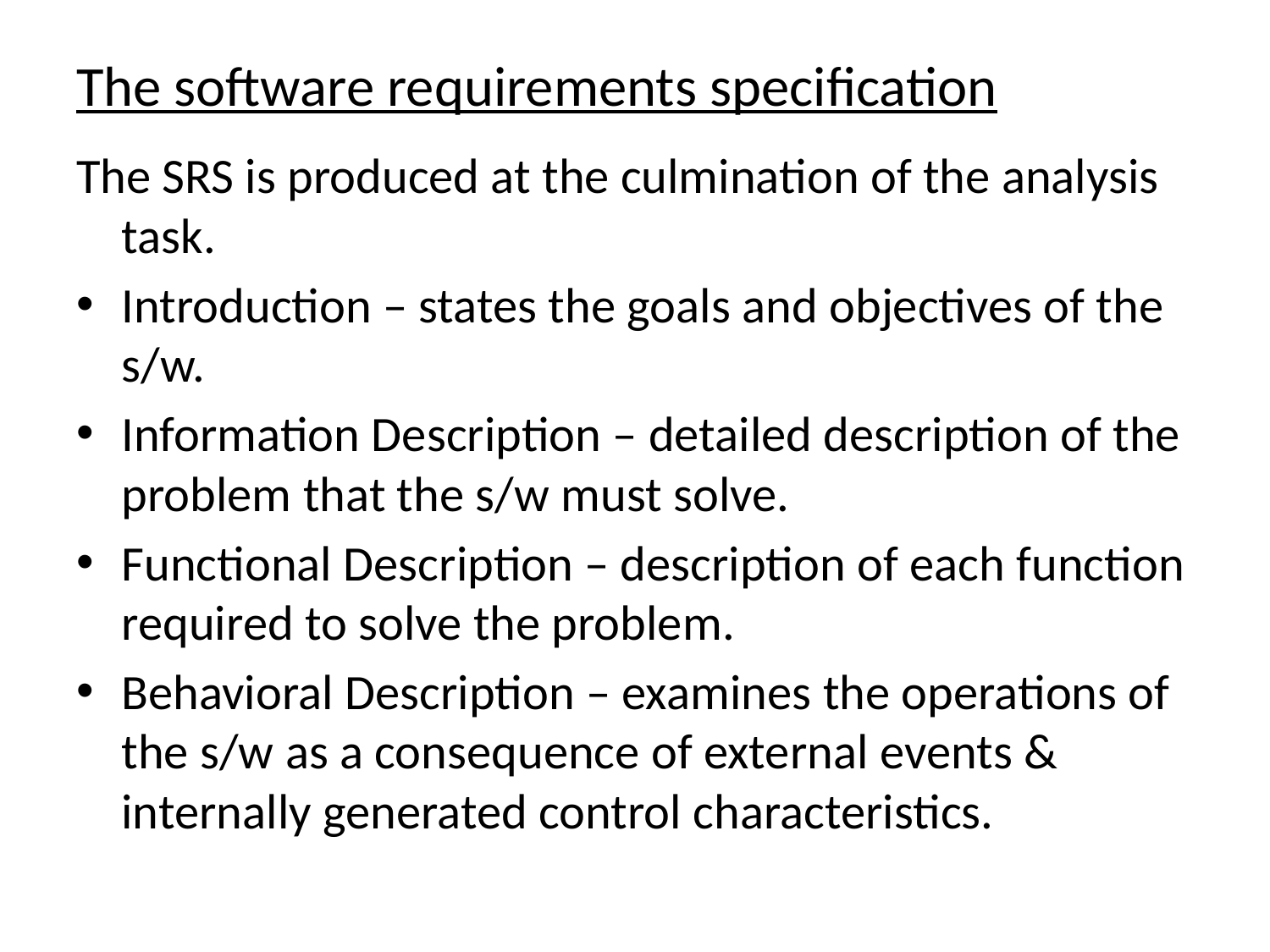

# The software requirements specification
The SRS is produced at the culmination of the analysis task.
Introduction – states the goals and objectives of the s/w.
Information Description – detailed description of the problem that the s/w must solve.
Functional Description – description of each function required to solve the problem.
Behavioral Description – examines the operations of the s/w as a consequence of external events & internally generated control characteristics.